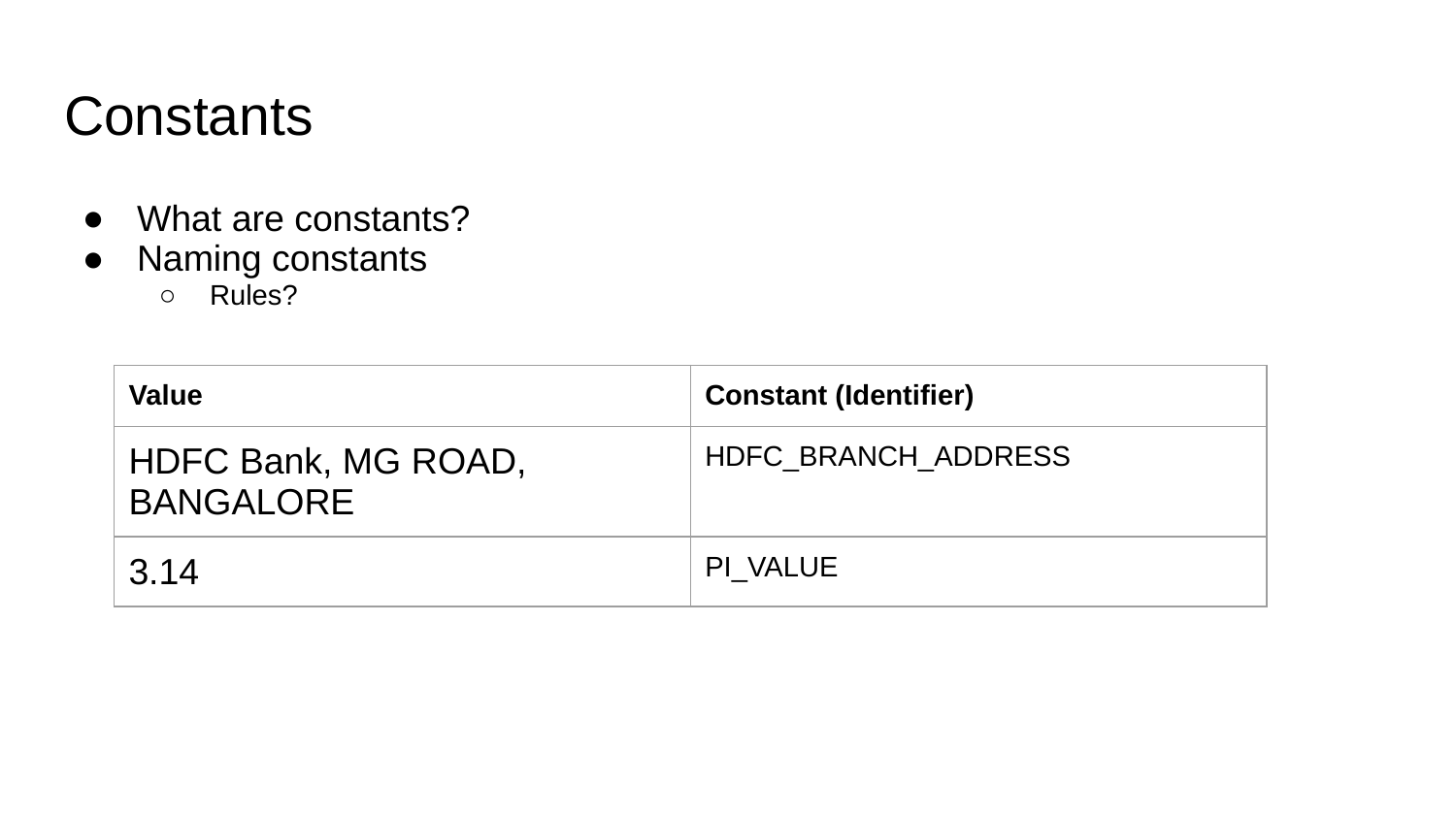

# Constants

What are constants?
Naming constants
Rules?

| Value | Constant (Identifier) |
| --- | --- |
| HDFC Bank, MG ROAD, BANGALORE | HDFC\_BRANCH\_ADDRESS |
| 3.14 | PI\_VALUE |